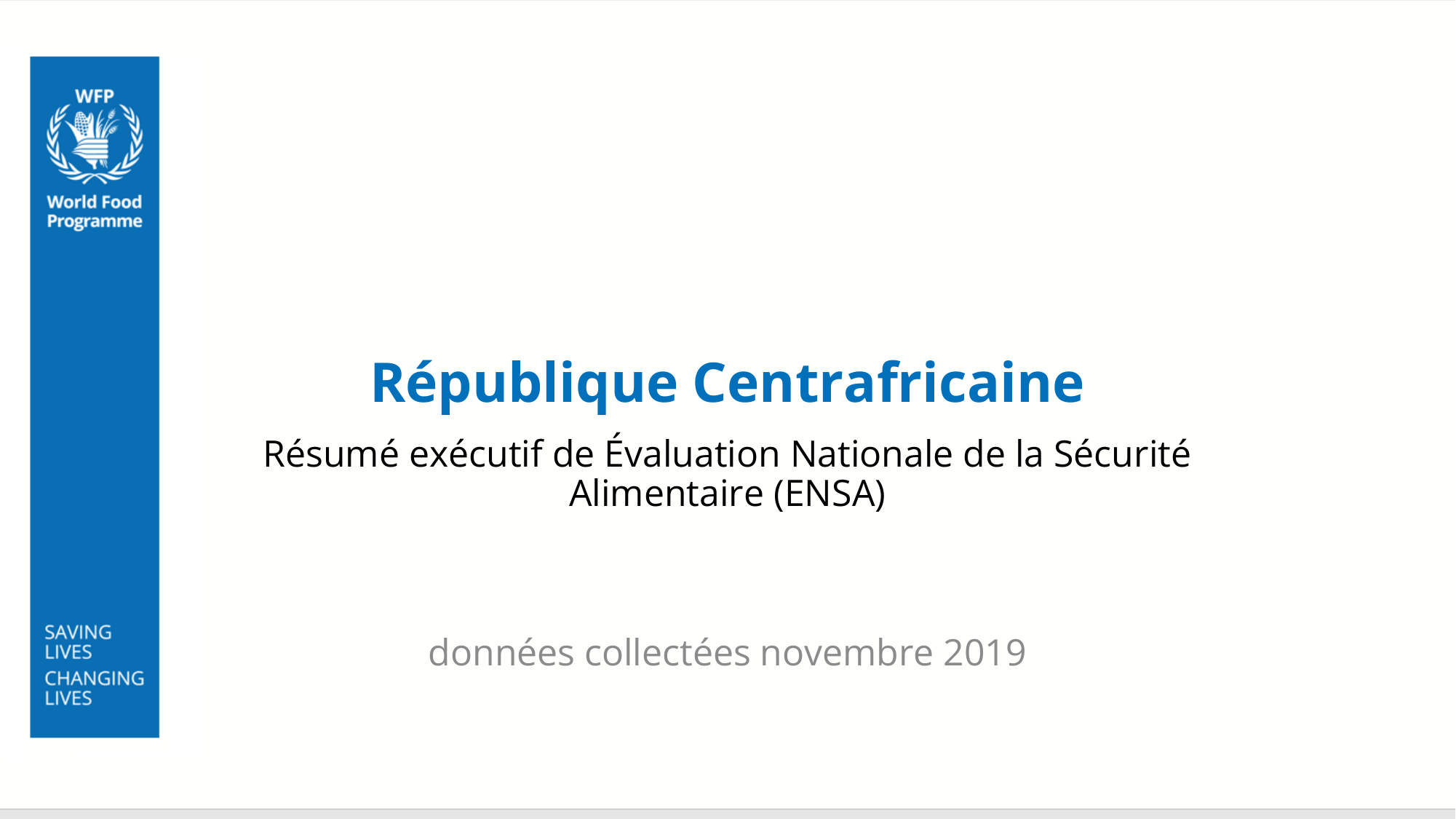

# République Centrafricaine
Résumé exécutif de Évaluation Nationale de la Sécurité Alimentaire (ENSA)
données collectées novembre 2019